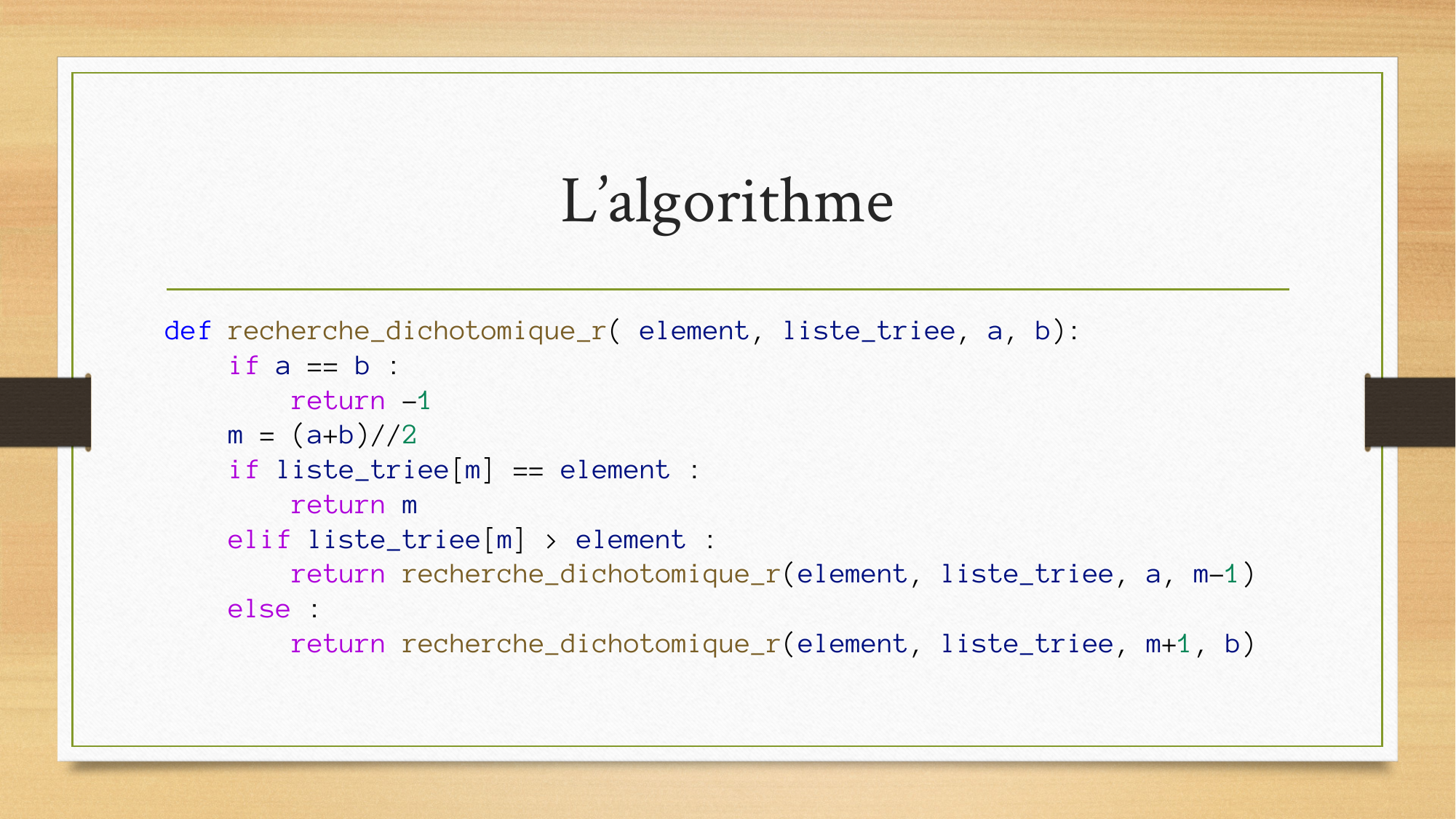

# L’algorithme
def recherche_dichotomique_r( element, liste_triee, a, b):
    if a == b :
        return -1
    m = (a+b)//2
    if liste_triee[m] == element :
        return m
    elif liste_triee[m] > element :
        return recherche_dichotomique_r(element, liste_triee, a, m-1)
    else :
        return recherche_dichotomique_r(element, liste_triee, m+1, b)